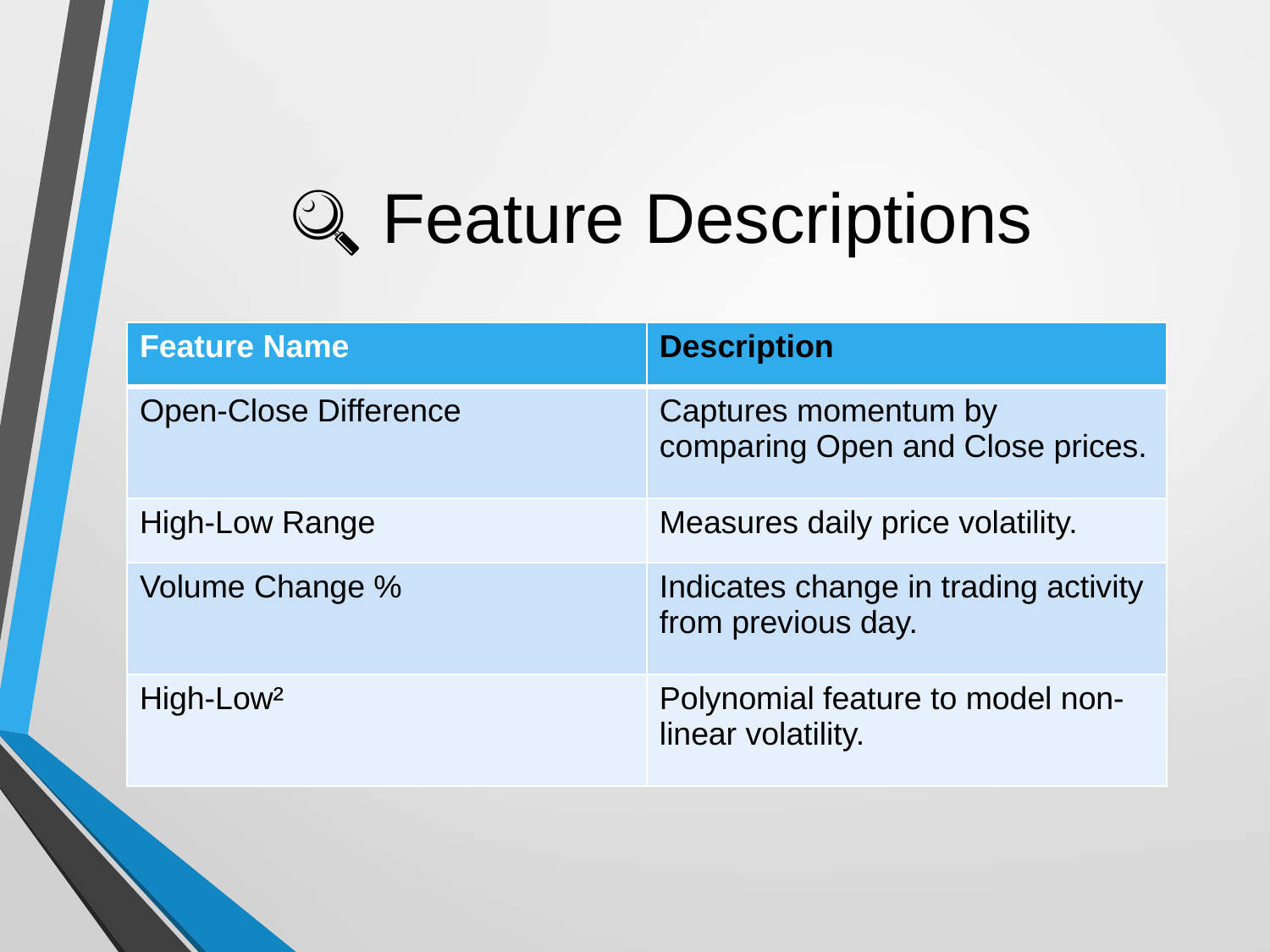

# 🔍 Feature Descriptions
| Feature Name | Description |
| --- | --- |
| Open-Close Difference | Captures momentum by comparing Open and Close prices. |
| High-Low Range | Measures daily price volatility. |
| Volume Change % | Indicates change in trading activity from previous day. |
| High-Low² | Polynomial feature to model non-linear volatility. |